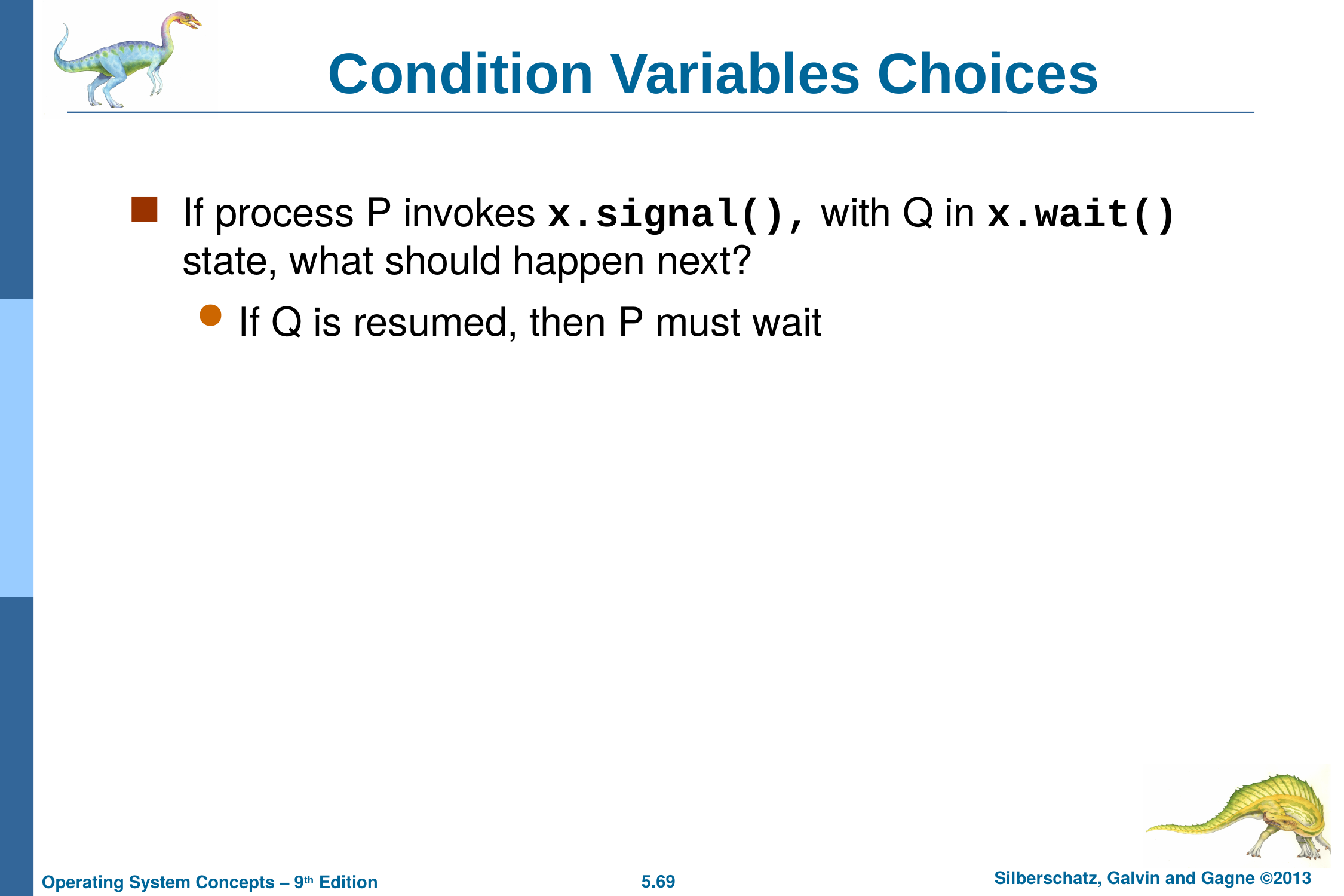

# Condition Variables Choices
If process P invokes x.signal(), with Q in x.wait() state, what should happen next?
If Q is resumed, then P must wait